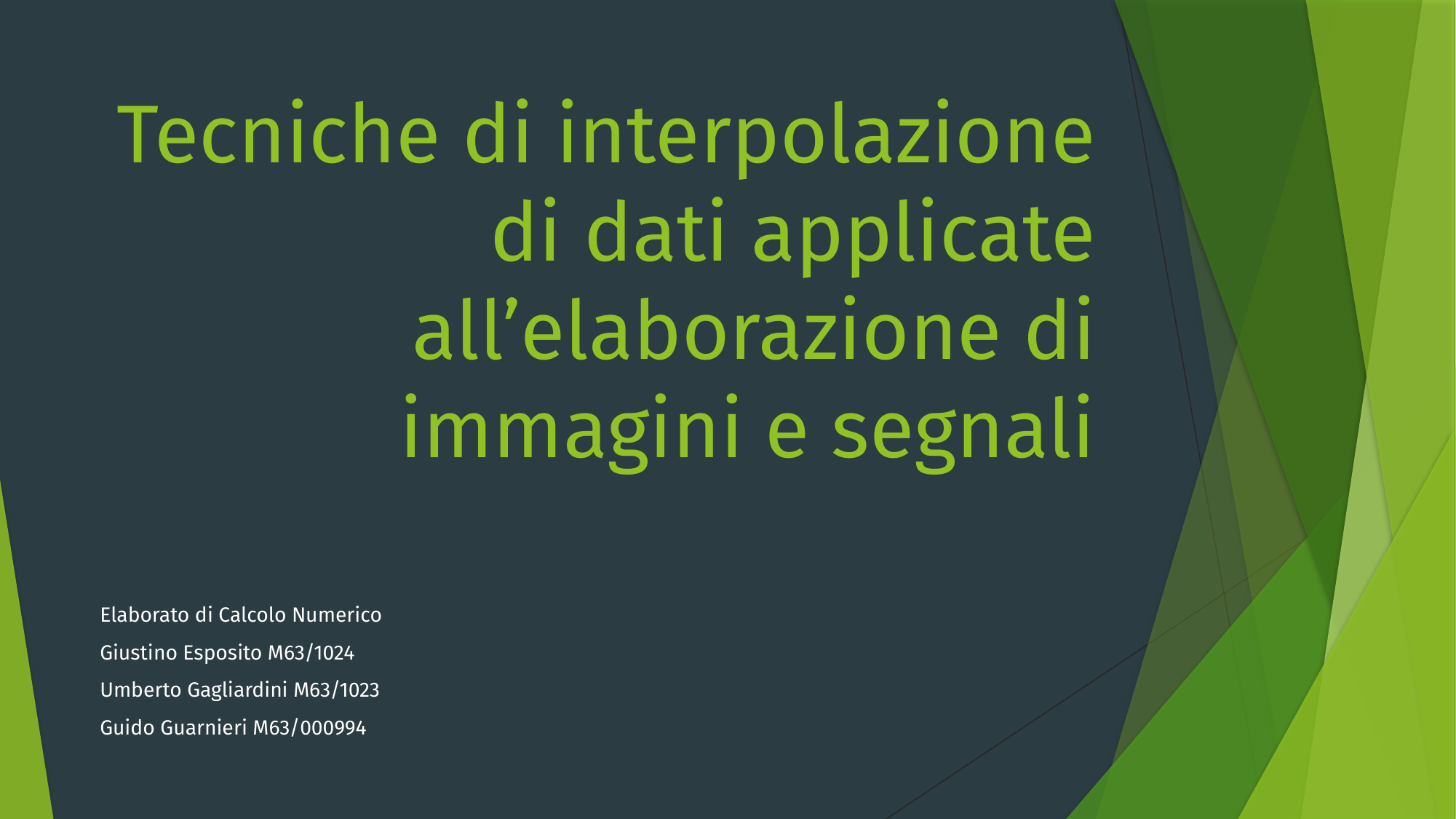

# Tecniche di interpolazione di dati applicate all’elaborazione di immagini e segnali

Elaborato di Calcolo Numerico
Giustino Esposito M63/1024
Umberto Gagliardini M63/1023
Guido Guarnieri M63/000994